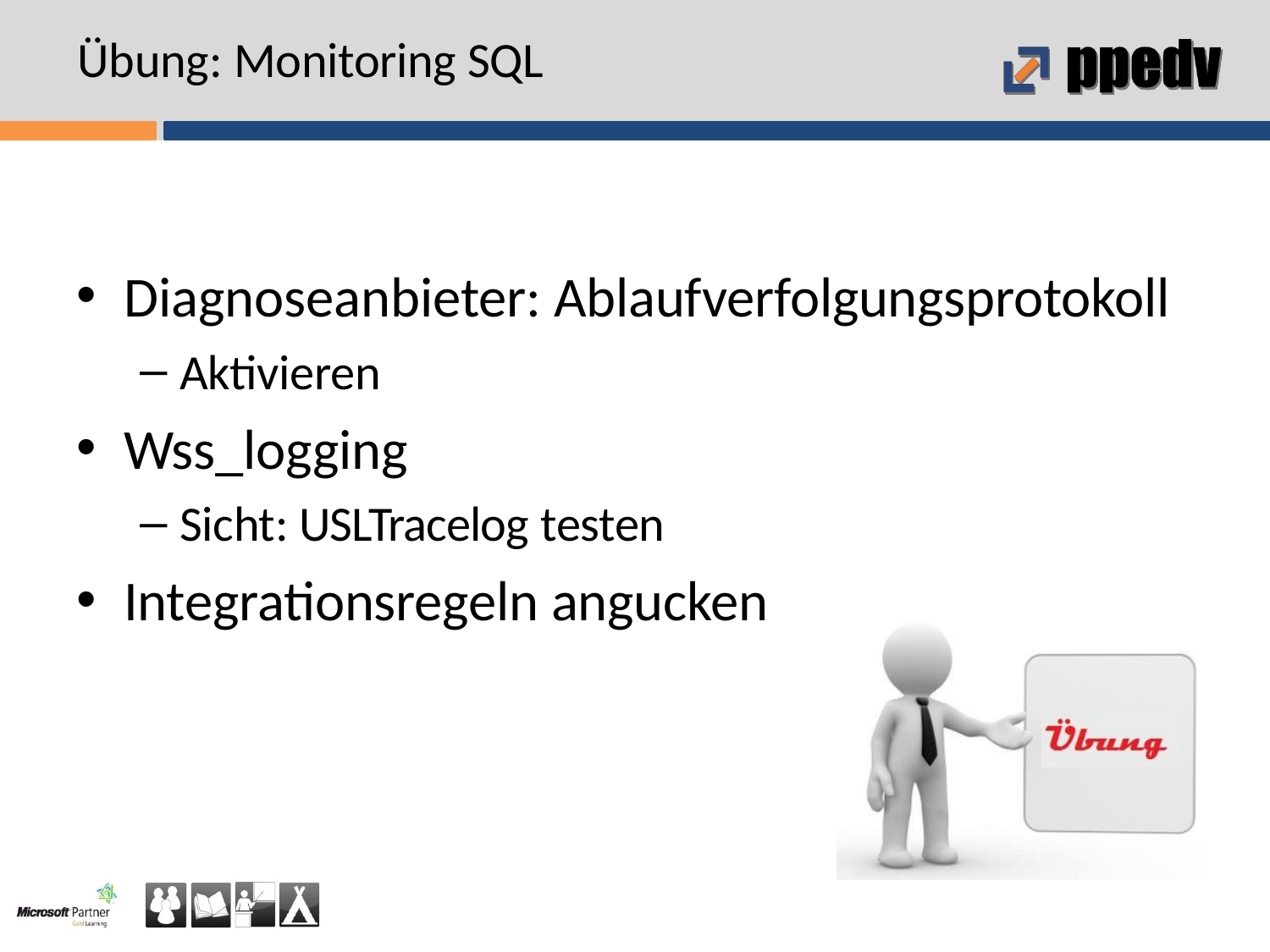

# Übung: Monitoring SQL
Diagnoseanbieter: Ablaufverfolgungsprotokoll
Aktivieren
Wss_logging
Sicht: USLTracelog testen
Integrationsregeln angucken